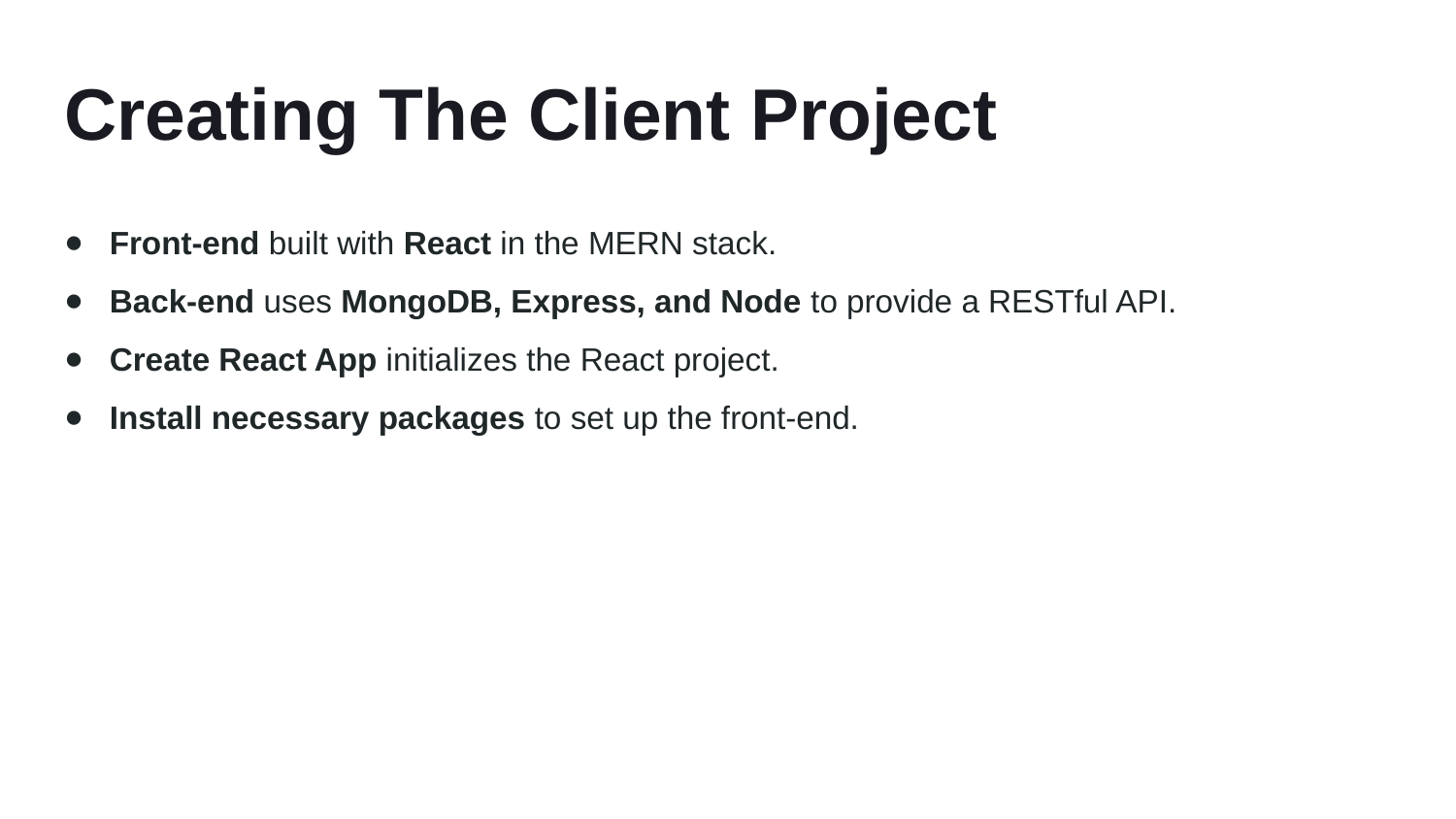

# Creating The Client Project
Front-end built with React in the MERN stack.
Back-end uses MongoDB, Express, and Node to provide a RESTful API.
Create React App initializes the React project.
Install necessary packages to set up the front-end.